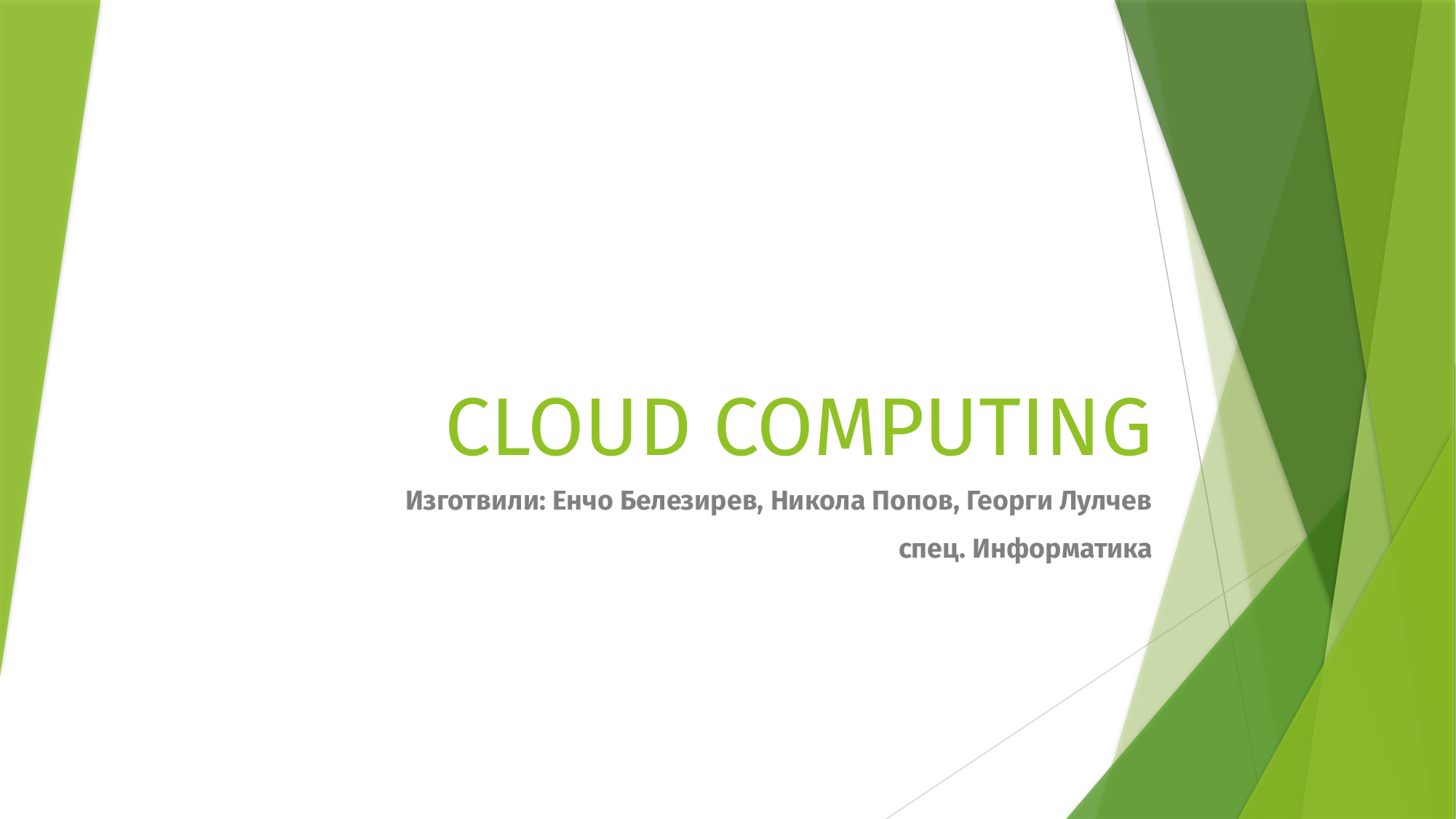

# CLOUD COMPUTING
Изготвили: Енчо Белезирев, Никола Попов, Георги Лулчев
спец. Информатика